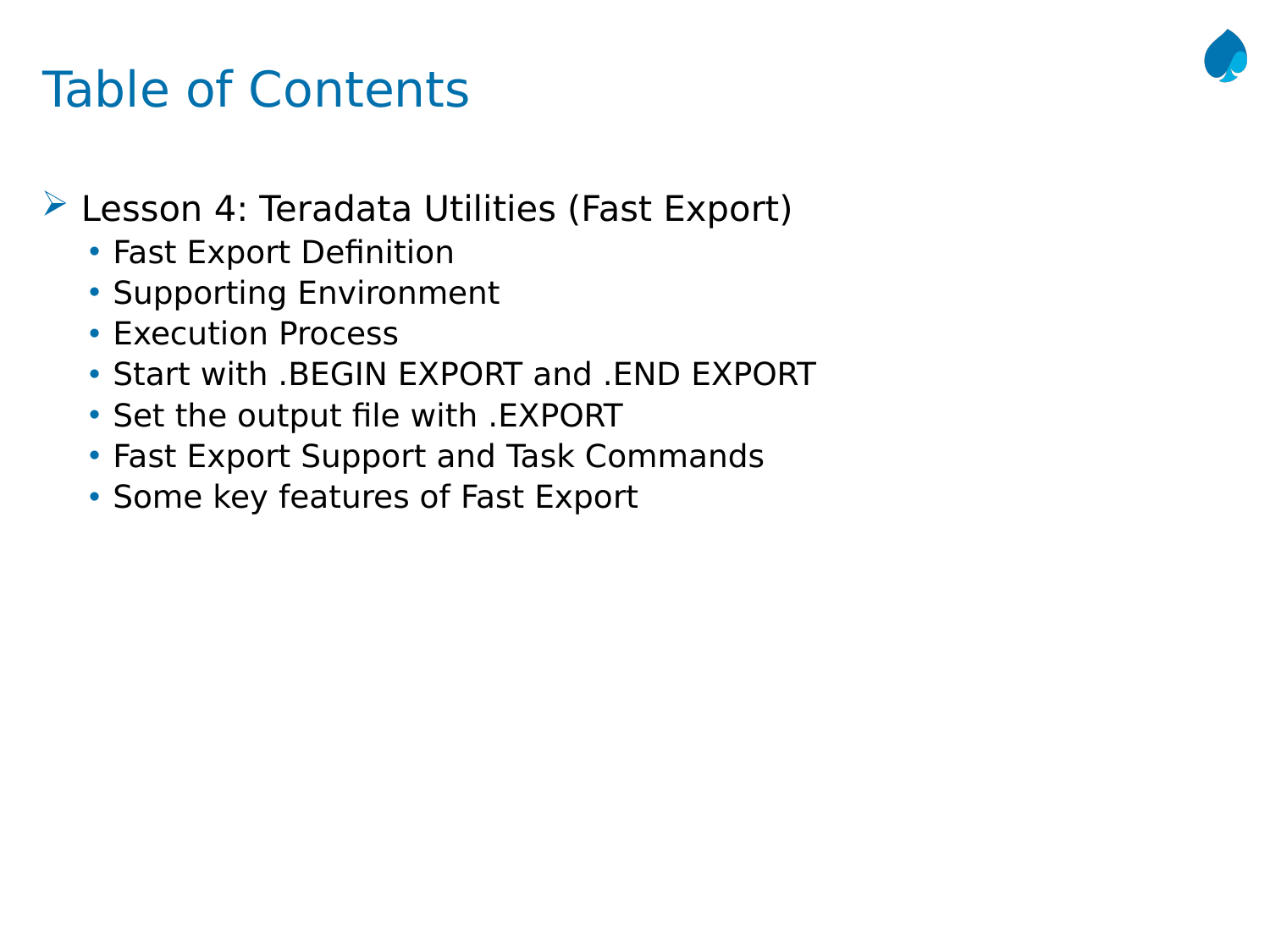

# Table of Contents
Lesson 4: Teradata Utilities (Fast Export)
Fast Export Definition
Supporting Environment
Execution Process
Start with .BEGIN EXPORT and .END EXPORT
Set the output file with .EXPORT
Fast Export Support and Task Commands
Some key features of Fast Export